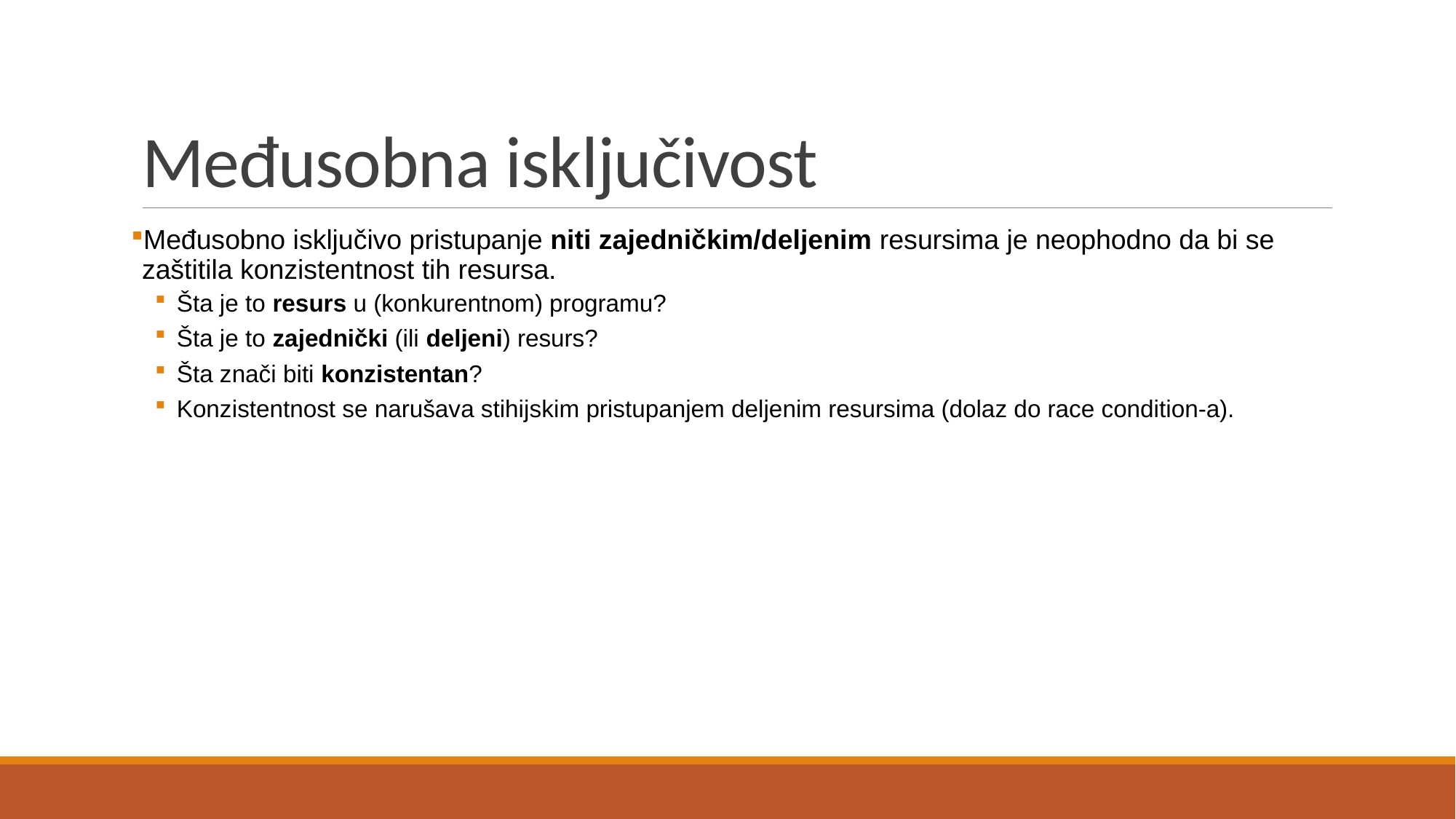

# Međusobna isključivost
Međusobno isključivo pristupanje niti zajedničkim/deljenim resursima je neophodno da bi se zaštitila konzistentnost tih resursa.
Šta je to resurs u (konkurentnom) programu?
Šta je to zajednički (ili deljeni) resurs?
Šta znači biti konzistentan?
Konzistentnost se narušava stihijskim pristupanjem deljenim resursima (dolaz do race condition-a).